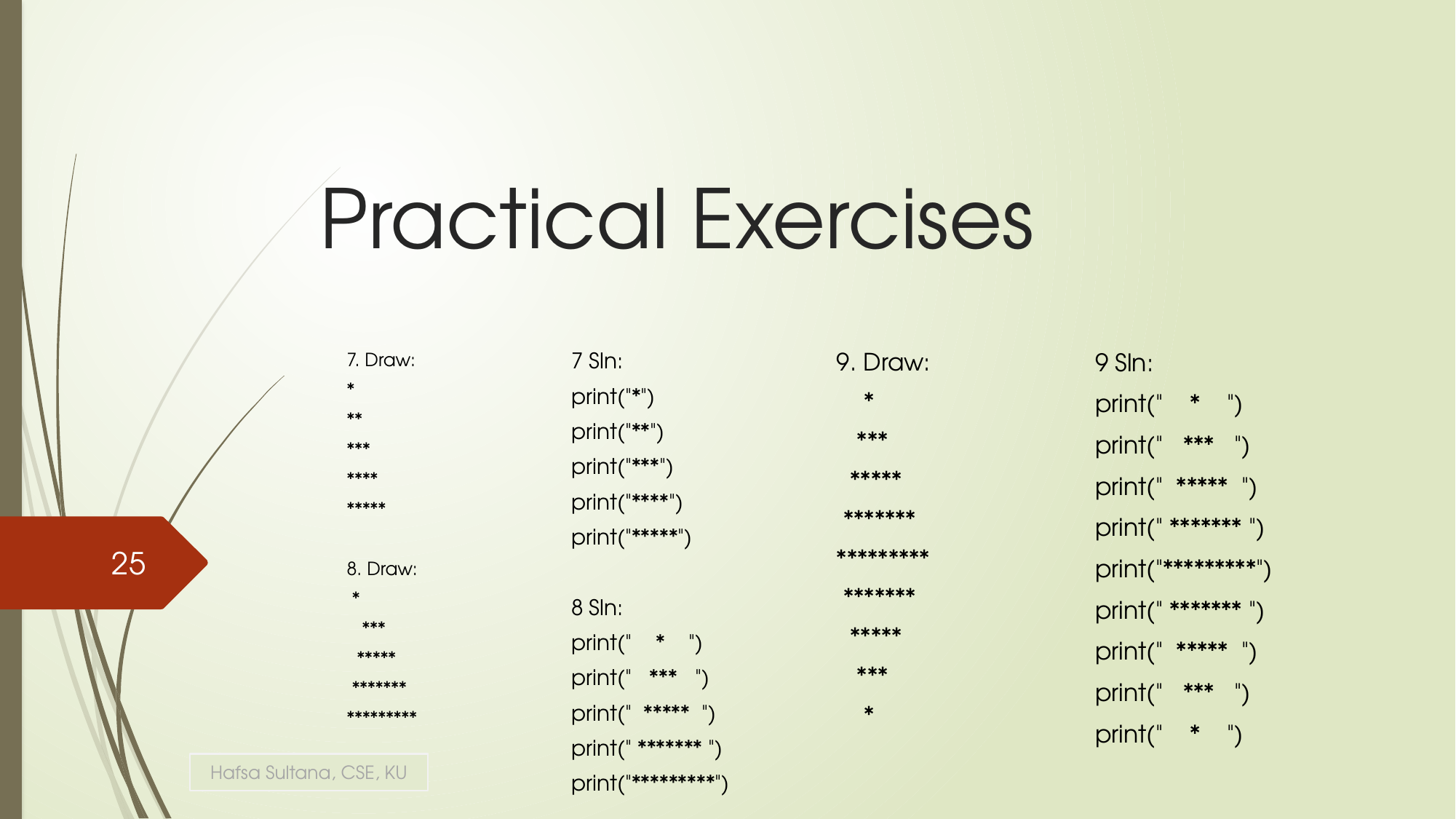

# Practical Exercises
7 Sln:
print("*")
print("**")
print("***")
print("****")
print("*****")

8 Sln:
print("    *    ")
print("   ***   ")
print("  *****  ")
print(" ******* ")
print("*********")

9. Draw:
    *
   ***
  *****
 *******
*********
 *******
  *****
   ***
    *

9 Sln:
print("    *    ")
print("   ***   ")
print("  *****  ")
print(" ******* ")
print("*********")
print(" ******* ")
print("  *****  ")
print("   ***   ")
print("    *    ")

7. Draw:
*
**
***
****
*****

8. Draw:
 *
   ***
  *****
 *******
*********
25
Hafsa Sultana, CSE, KU